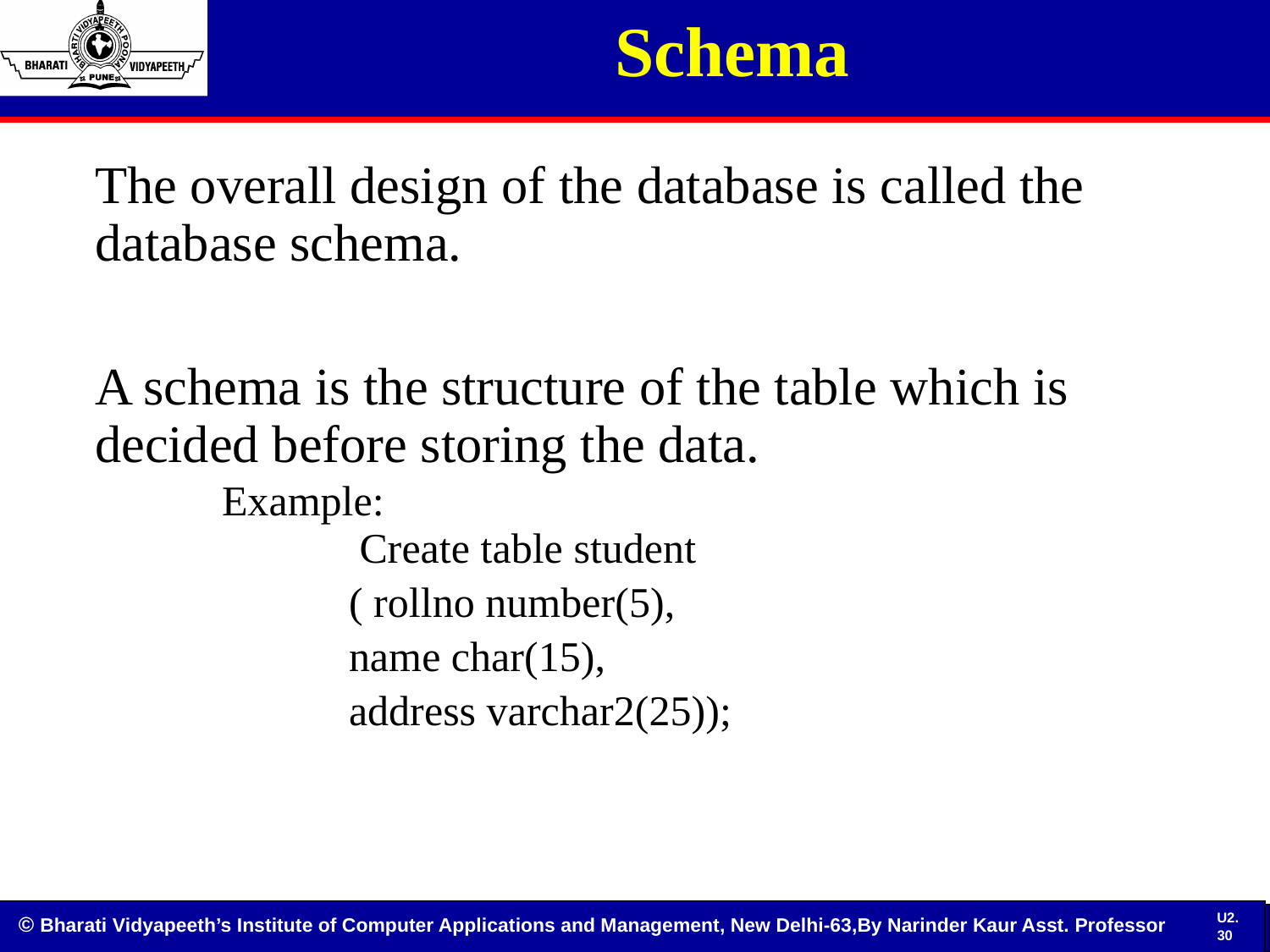

# Schema
The overall design of the database is called the database schema.

A schema is the structure of the table which is decided before storing the data.
	Example:
		 Create table student
		( rollno number(5),
  		name char(15),
		address varchar2(25));